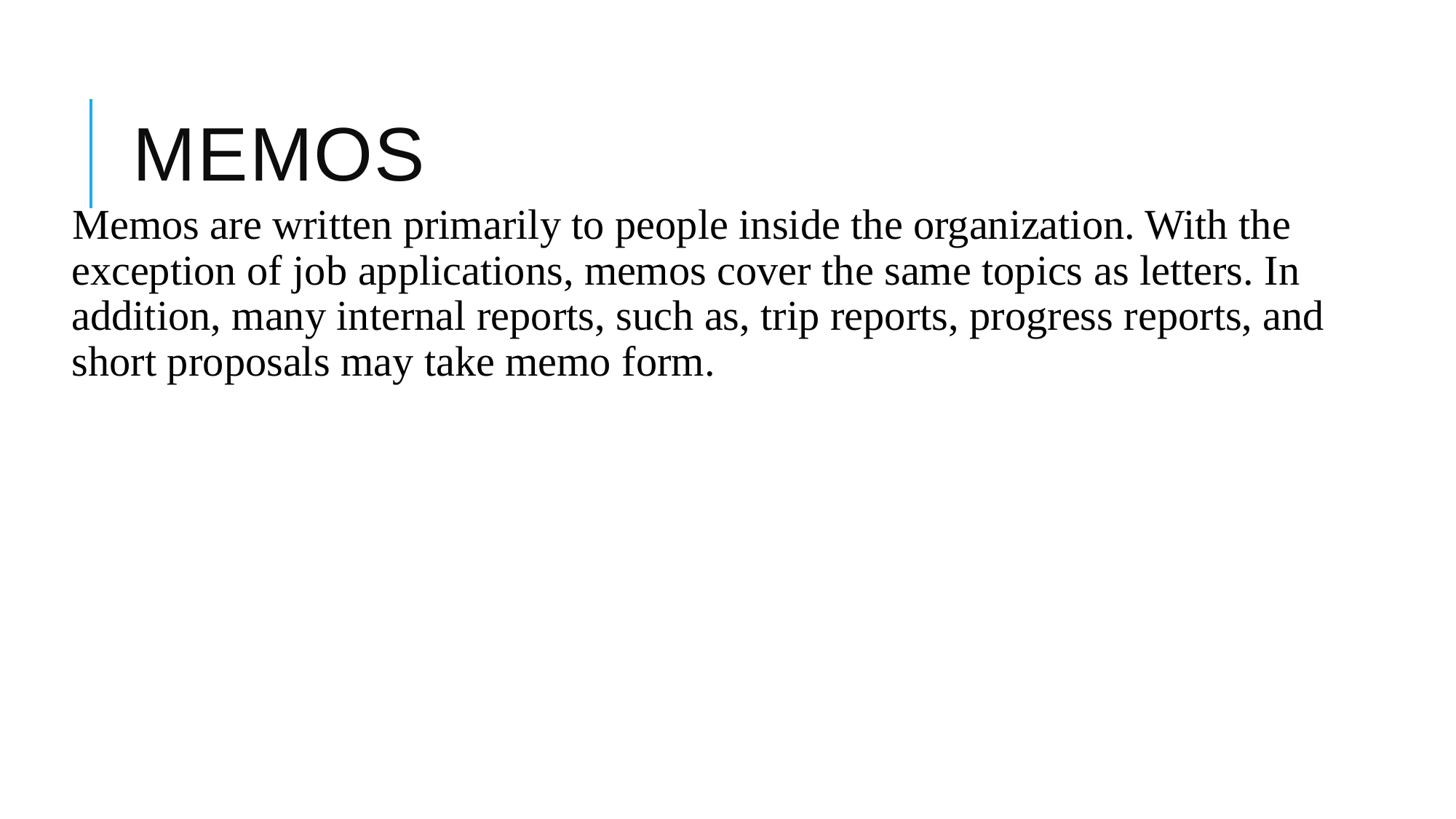

# memos
Memos are written primarily to people inside the organization. With the exception of job applications, memos cover the same topics as letters. In addition, many internal reports, such as, trip reports, progress reports, and short proposals may take memo form.